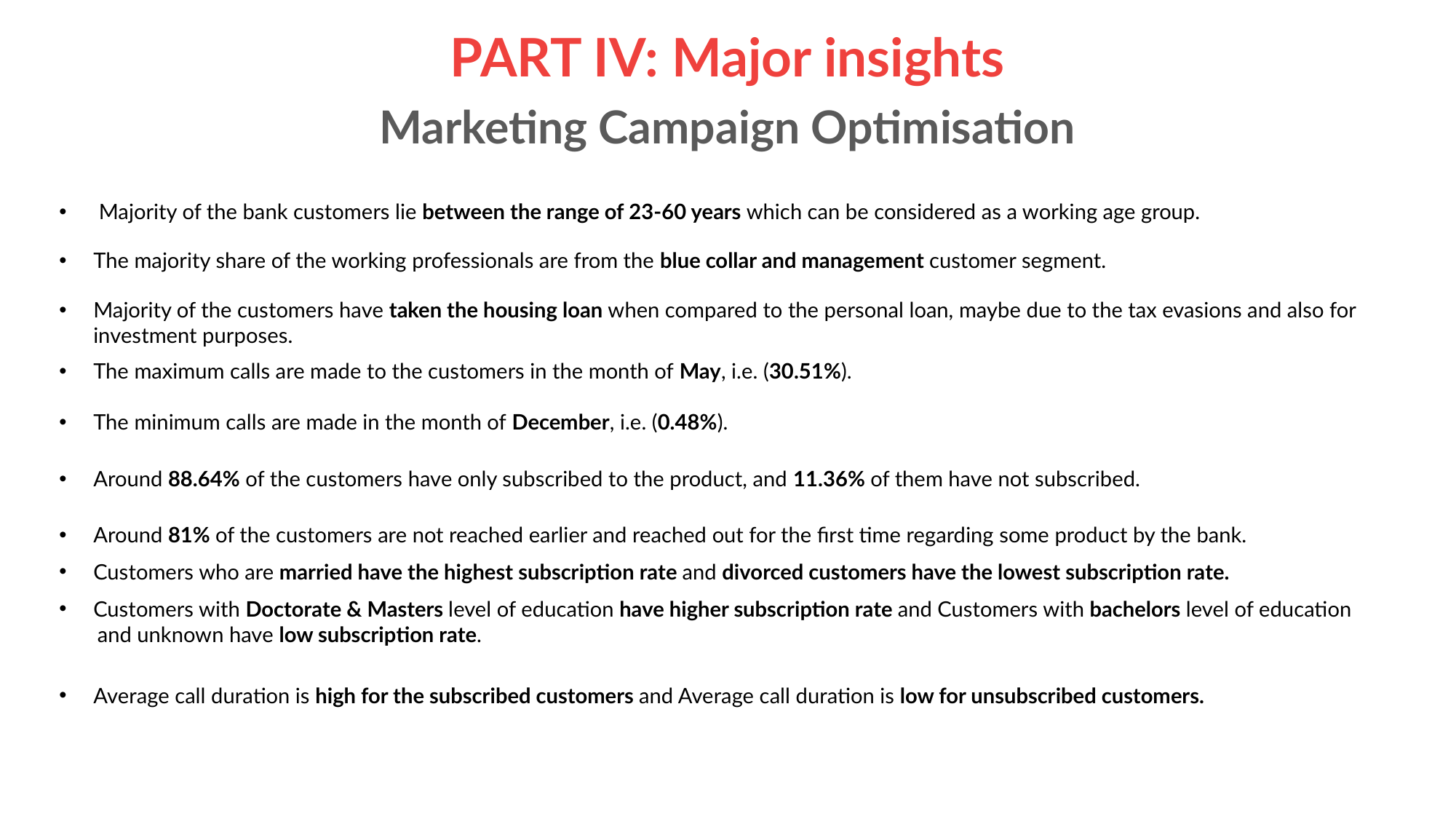

# PART IV: Major insights Marketing Campaign Optimisation
 Majority of the bank customers lie between the range of 23-60 years which can be considered as a working age group.
The majority share of the working professionals are from the blue collar and management customer segment.
Majority of the customers have taken the housing loan when compared to the personal loan, maybe due to the tax evasions and also for  investment purposes.
The maximum calls are made to the customers in the month of May, i.e. (30.51%).

The minimum calls are made in the month of December, i.e. (0.48%).
Around 88.64% of the customers have only subscribed to the product, and 11.36% of them have not subscribed.
Around 81% of the customers are not reached earlier and reached out for the first time regarding some product by the bank.
Customers who are married have the highest subscription rate and divorced customers have the lowest subscription rate.
Customers with Doctorate & Masters level of education have higher subscription rate and Customers with bachelors level of education
       and unknown have low subscription rate.

Average call duration is high for the subscribed customers and Average call duration is low for unsubscribed customers.